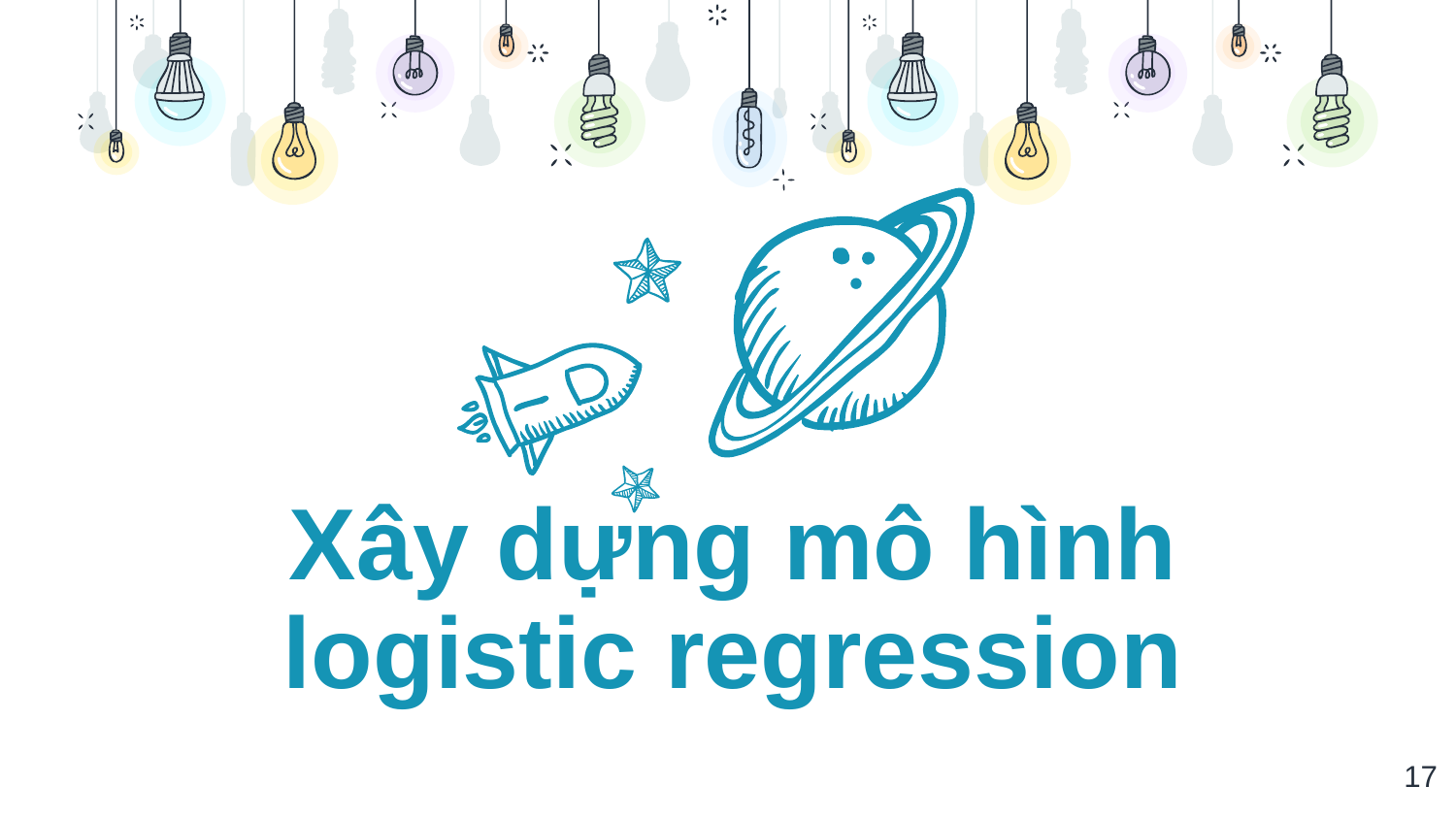

Xây dựng mô hình logistic regression
17